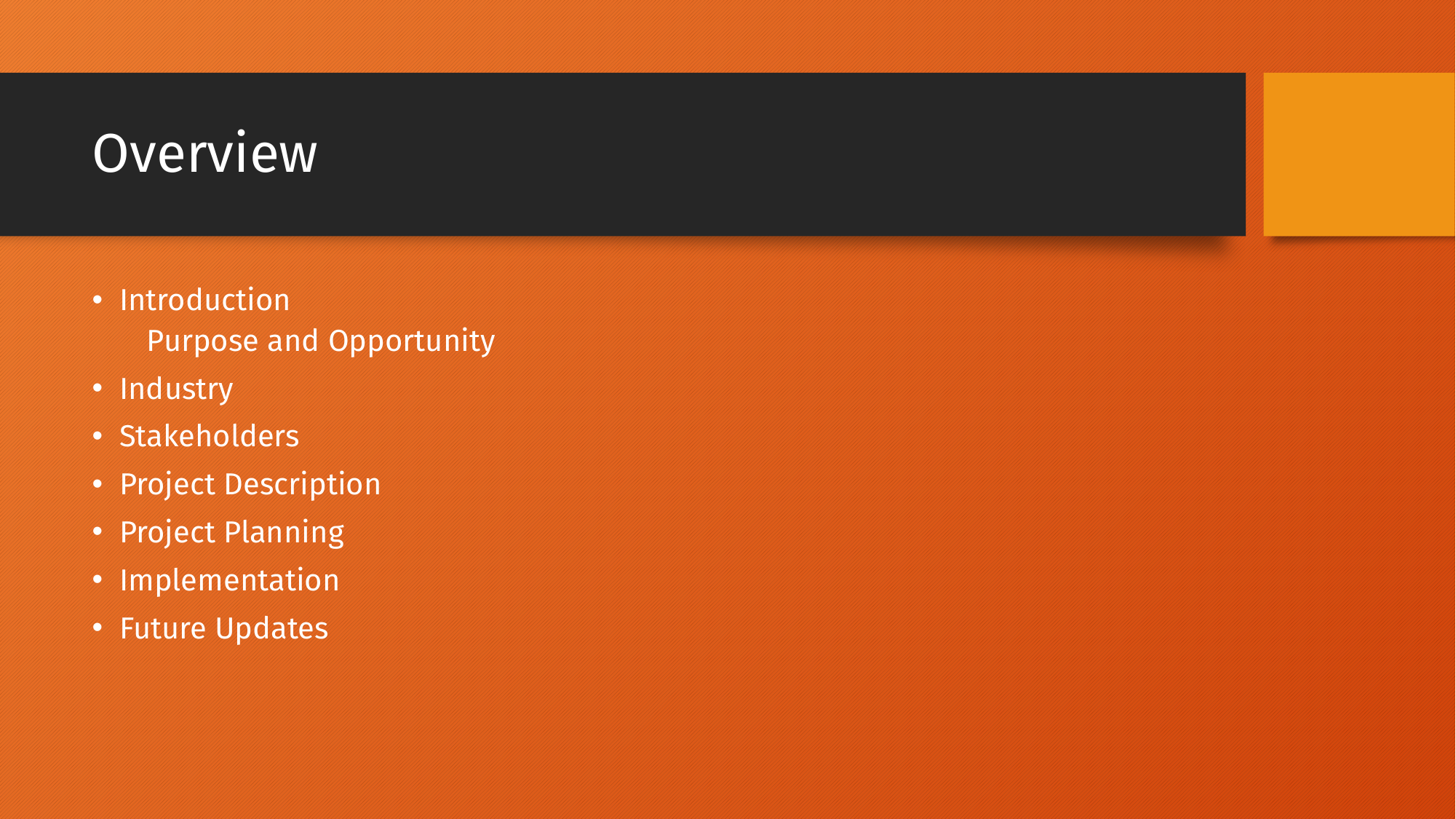

# Overview
Introduction
Purpose and Opportunity
Industry
Stakeholders
Project Description
Project Planning
Implementation
Future Updates